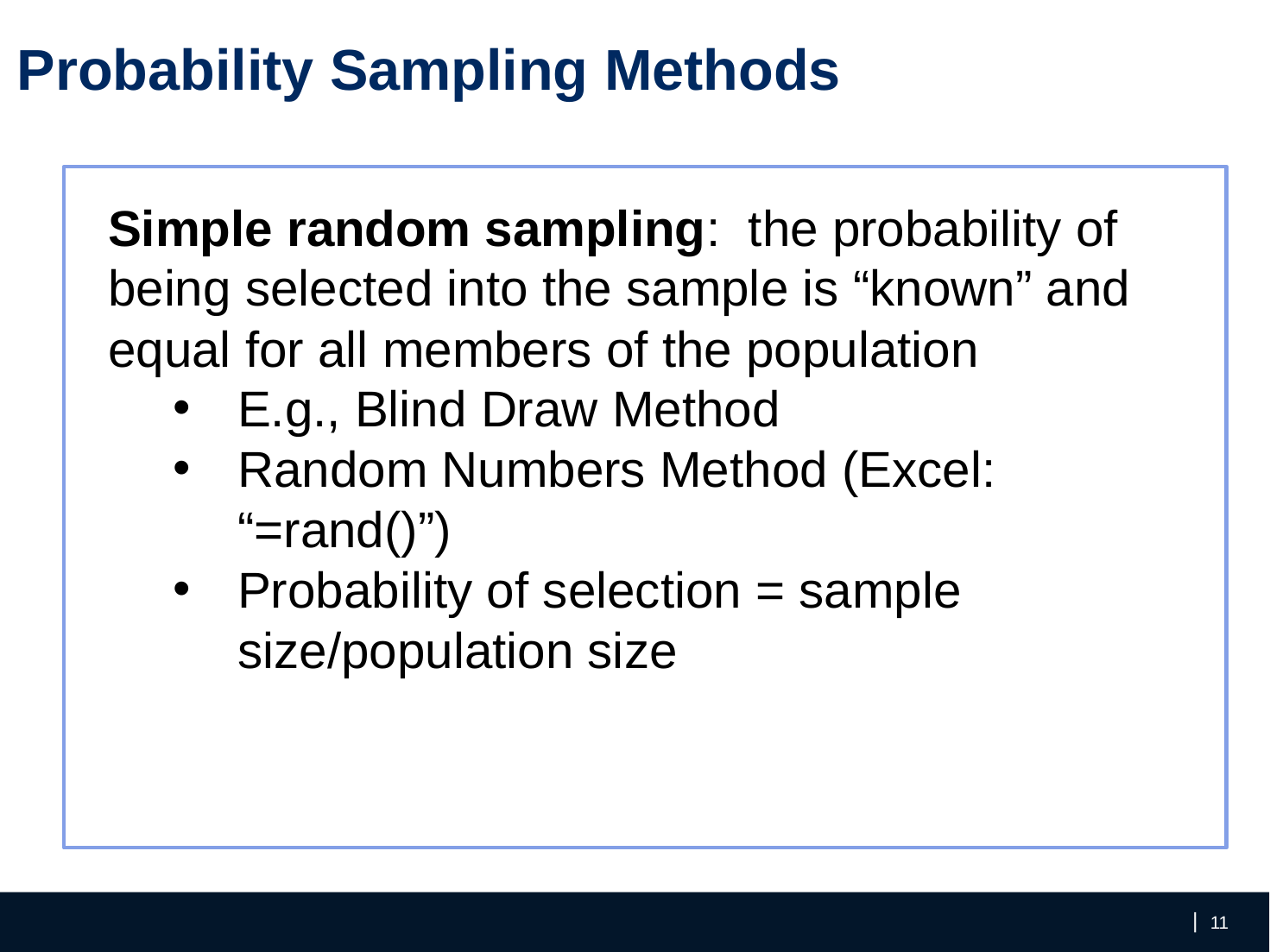

Probability Sampling Methods

Simple random sampling:  the probability of being selected into the sample is “known” and equal for all members of the population
E.g., Blind Draw Method
Random Numbers Method (Excel: “=rand()”)
Probability of selection = sample size/population size

11